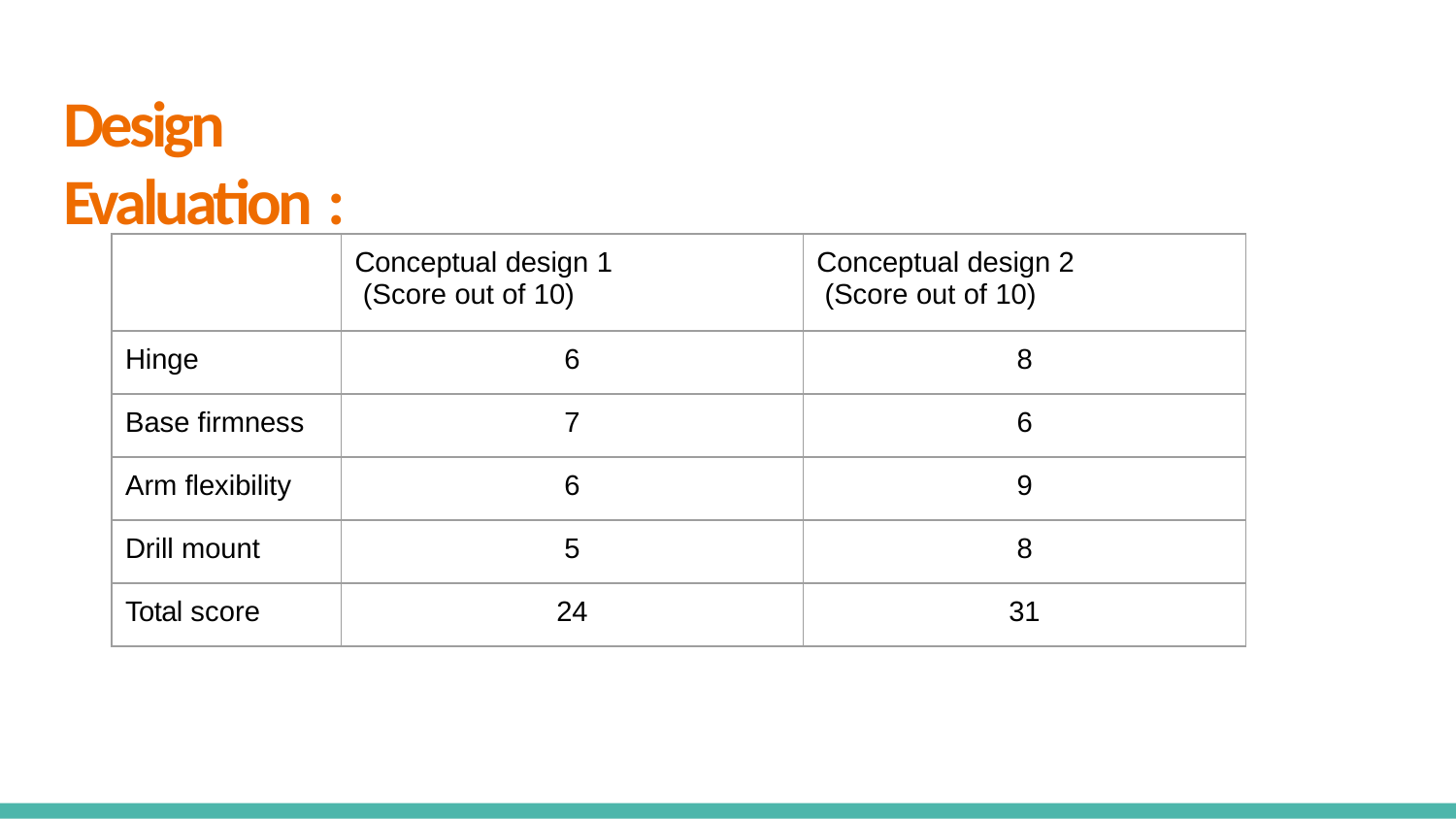

# Design Evaluation :
|  | Conceptual design 1 (Score out of 10) | Conceptual design 2 (Score out of 10) |
| --- | --- | --- |
| Hinge | 6 | 8 |
| Base firmness | 7 | 6 |
| Arm flexibility | 6 | 9 |
| Drill mount | 5 | 8 |
| Total score | 24 | 31 |